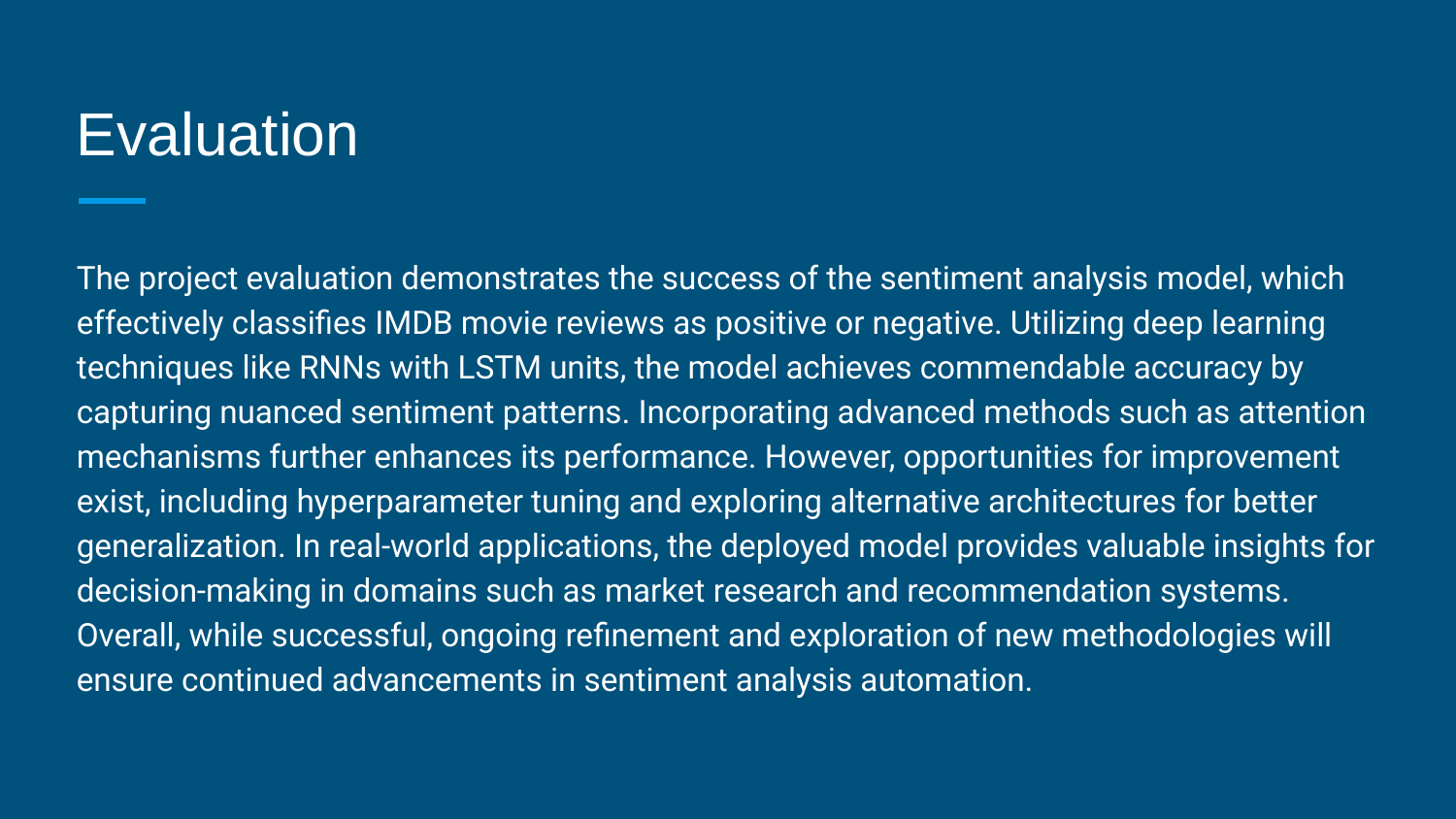

# Evaluation
The project evaluation demonstrates the success of the sentiment analysis model, which effectively classifies IMDB movie reviews as positive or negative. Utilizing deep learning techniques like RNNs with LSTM units, the model achieves commendable accuracy by capturing nuanced sentiment patterns. Incorporating advanced methods such as attention mechanisms further enhances its performance. However, opportunities for improvement exist, including hyperparameter tuning and exploring alternative architectures for better generalization. In real-world applications, the deployed model provides valuable insights for decision-making in domains such as market research and recommendation systems. Overall, while successful, ongoing refinement and exploration of new methodologies will ensure continued advancements in sentiment analysis automation.